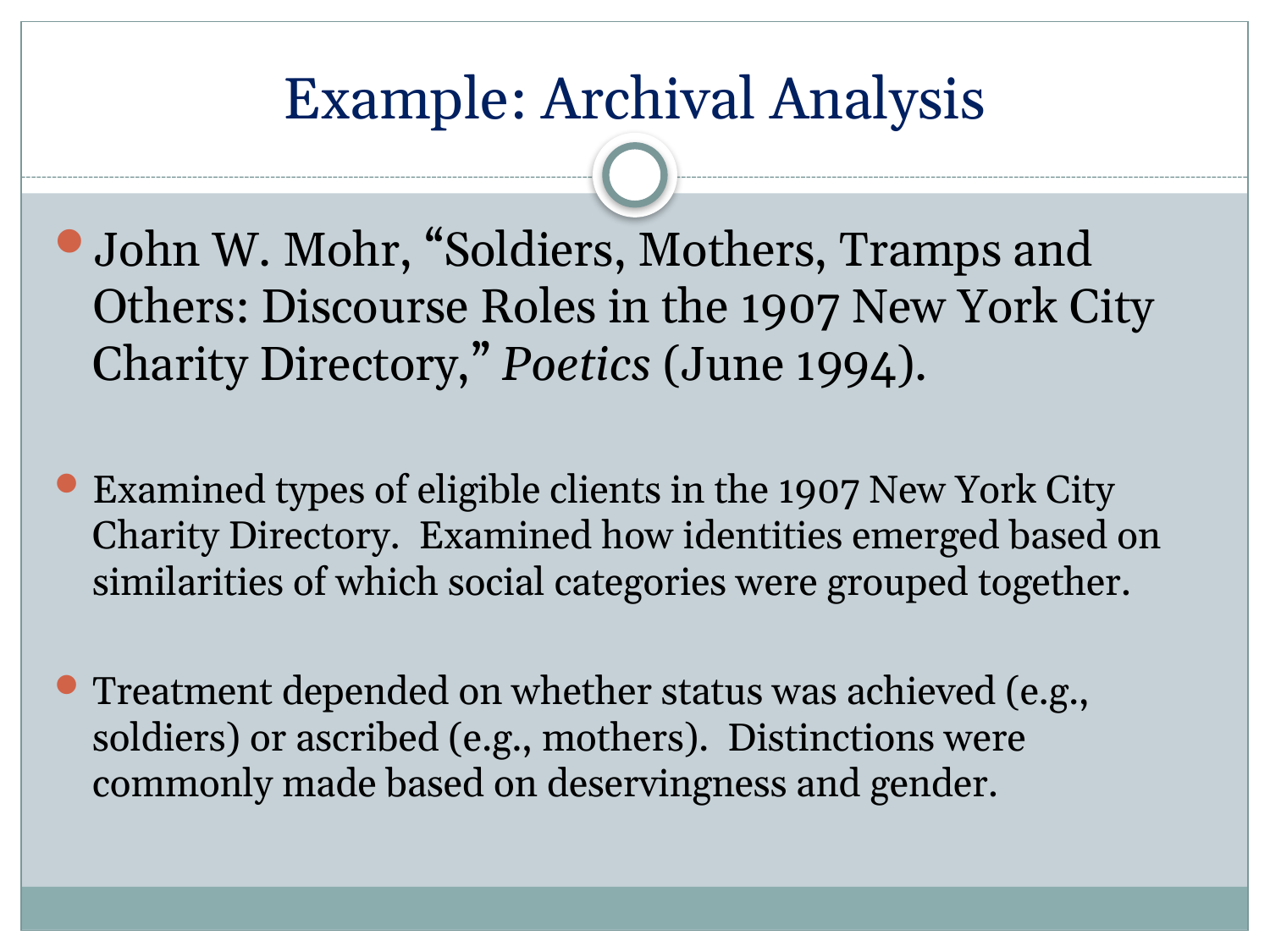

# Example: Archival Analysis
John W. Mohr, “Soldiers, Mothers, Tramps and Others: Discourse Roles in the 1907 New York City Charity Directory,” Poetics (June 1994).

Examined types of eligible clients in the 1907 New York City Charity Directory.  Examined how identities emerged based on similarities of which social categories were grouped together.

Treatment depended on whether status was achieved (e.g., soldiers) or ascribed (e.g., mothers).  Distinctions were commonly made based on deservingness and gender.